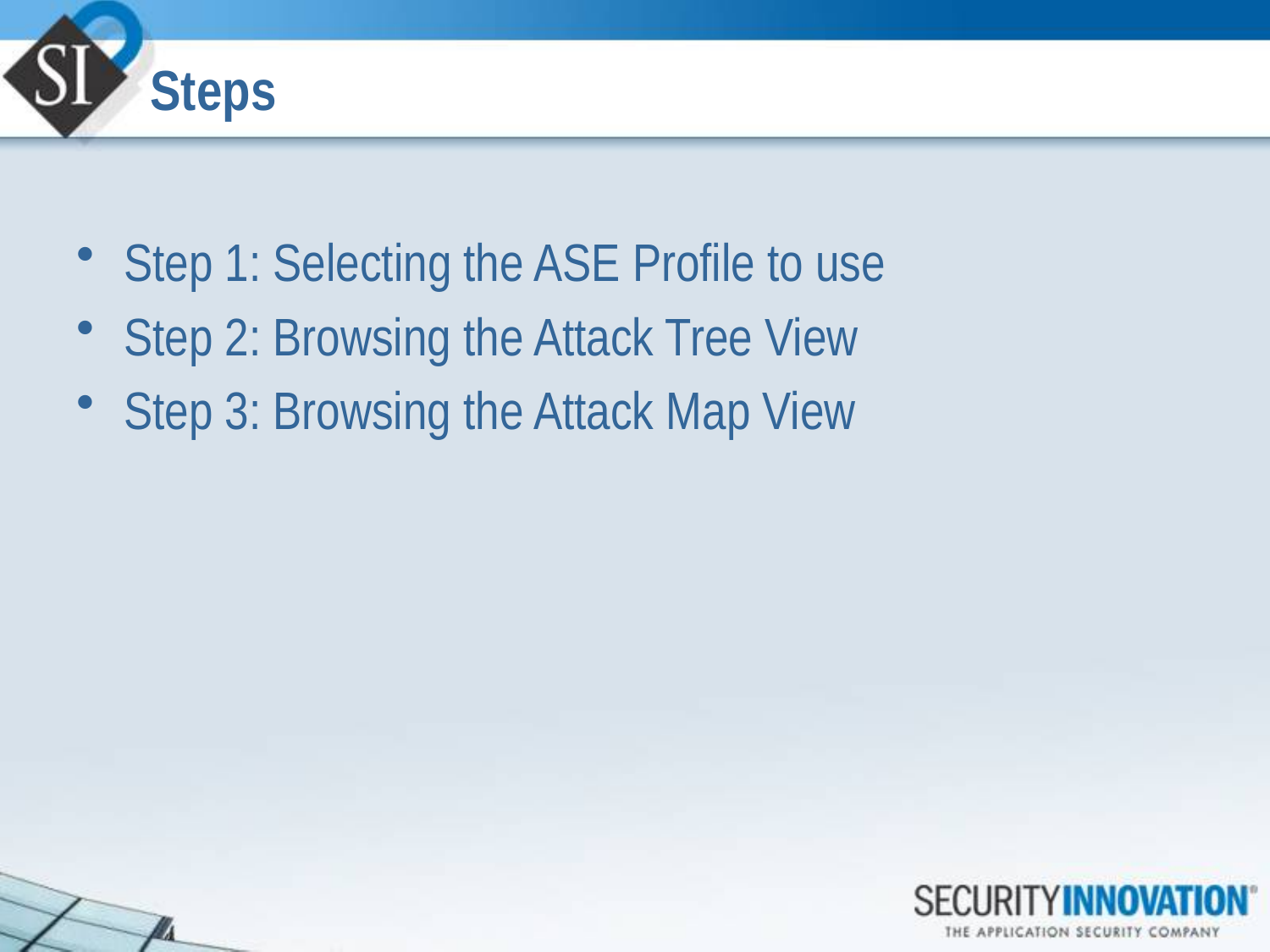

# Steps
Step 1: Selecting the ASE Profile to use
Step 2: Browsing the Attack Tree View
Step 3: Browsing the Attack Map View